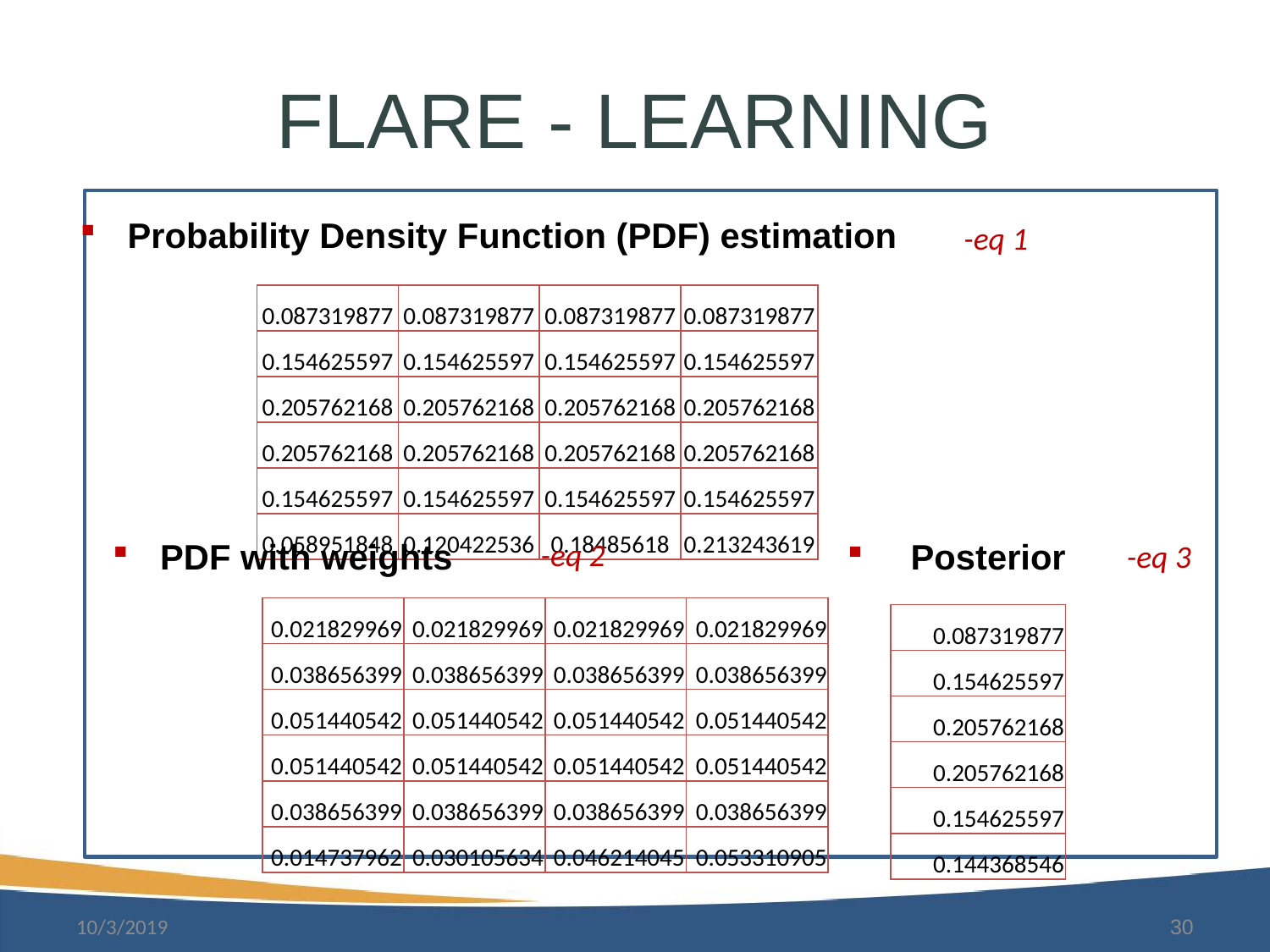

# Flare - Learning

Probability Density Function (PDF) estimation
-eq 1
| 0.087319877 | 0.087319877 | 0.087319877 | 0.087319877 |
| --- | --- | --- | --- |
| 0.154625597 | 0.154625597 | 0.154625597 | 0.154625597 |
| 0.205762168 | 0.205762168 | 0.205762168 | 0.205762168 |
| 0.205762168 | 0.205762168 | 0.205762168 | 0.205762168 |
| 0.154625597 | 0.154625597 | 0.154625597 | 0.154625597 |
| 0.058951848 | 0.120422536 | 0.18485618 | 0.213243619 |
PDF with weights
-eq 2
Posterior
-eq 3
| 0.021829969 | 0.021829969 | 0.021829969 | 0.021829969 |
| --- | --- | --- | --- |
| 0.038656399 | 0.038656399 | 0.038656399 | 0.038656399 |
| 0.051440542 | 0.051440542 | 0.051440542 | 0.051440542 |
| 0.051440542 | 0.051440542 | 0.051440542 | 0.051440542 |
| 0.038656399 | 0.038656399 | 0.038656399 | 0.038656399 |
| 0.014737962 | 0.030105634 | 0.046214045 | 0.053310905 |
| 0.087319877 |
| --- |
| 0.154625597 |
| 0.205762168 |
| 0.205762168 |
| 0.154625597 |
| 0.144368546 |
10/3/2019
30